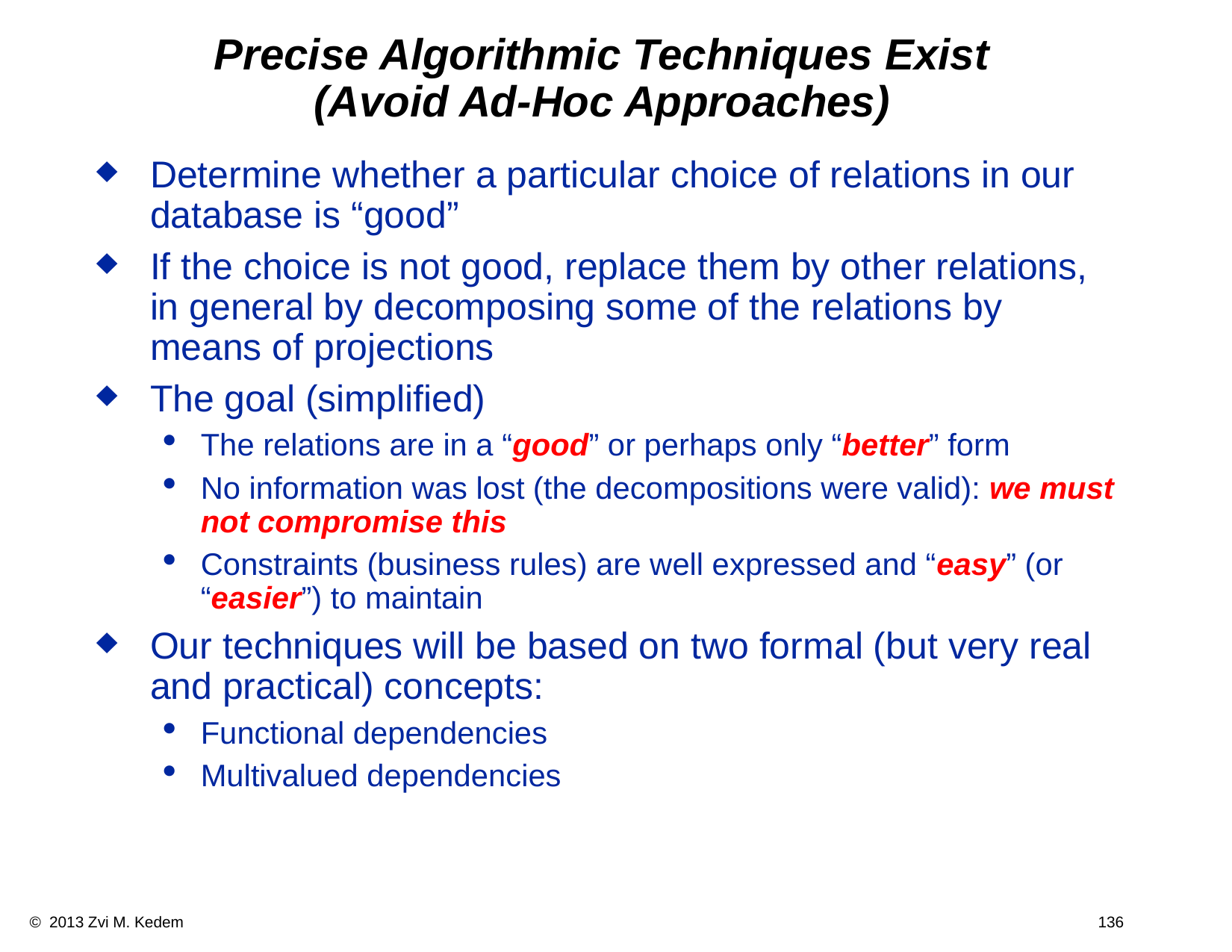

# Precise Algorithmic Techniques Exist (Avoid Ad-Hoc Approaches)
Determine whether a particular choice of relations in our database is “good”
If the choice is not good, replace them by other relations, in general by decomposing some of the relations by means of projections
The goal (simplified)
The relations are in a “good” or perhaps only “better” form
No information was lost (the decompositions were valid): we must not compromise this
Constraints (business rules) are well expressed and “easy” (or “easier”) to maintain
Our techniques will be based on two formal (but very real and practical) concepts:
Functional dependencies
Multivalued dependencies